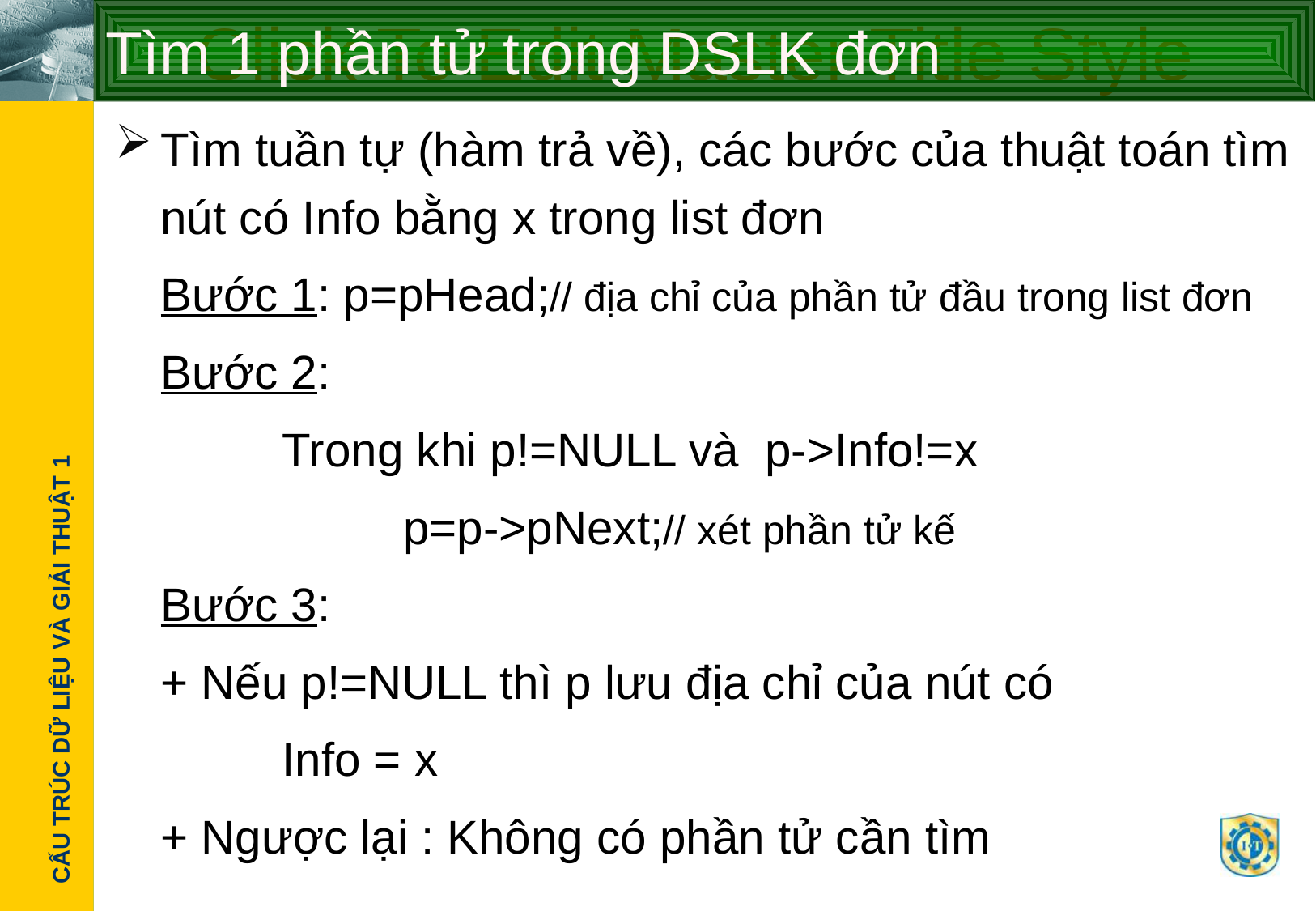

# Tìm 1 phần tử trong DSLK đơn
Tìm tuần tự (hàm trả về), các bước của thuật toán tìm nút có Info bằng x trong list đơn
	Bước 1: p=pHead;// địa chỉ của phần tử đầu trong list đơn
	Bước 2:
		Trong khi p!=NULL và  p->Info!=x
			p=p->pNext;// xét phần tử kế
	Bước 3:
	+ Nếu p!=NULL thì p lưu địa chỉ của nút có
		Info = x
	+ Ngược lại : Không có phần tử cần tìm